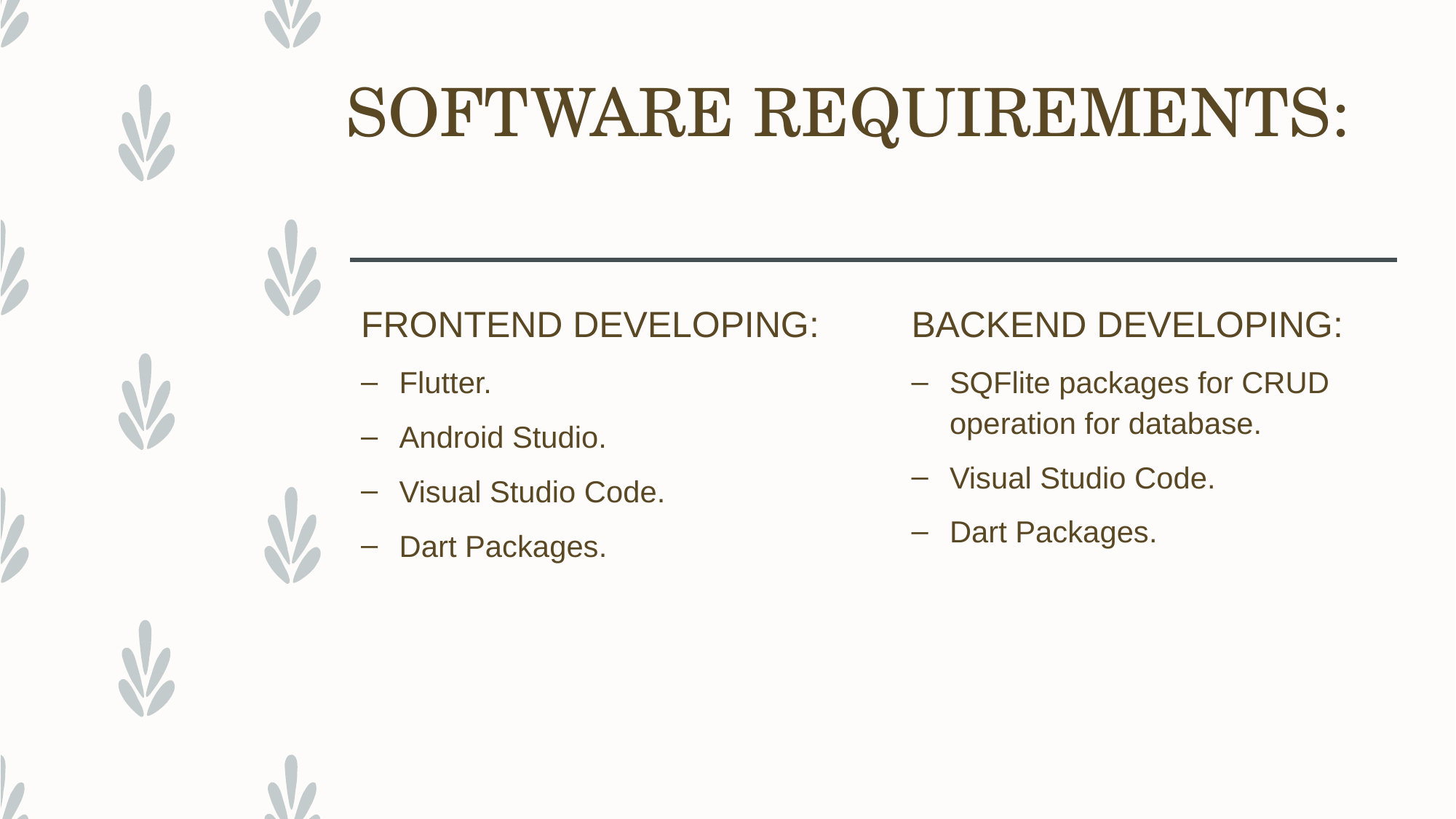

# SOFTWARE REQUIREMENTS:
FRONTEND DEVELOPING:
Flutter.
Android Studio.
Visual Studio Code.
Dart Packages.
BACKEND DEVELOPING:
SQFlite packages for CRUD operation for database.
Visual Studio Code.
Dart Packages.